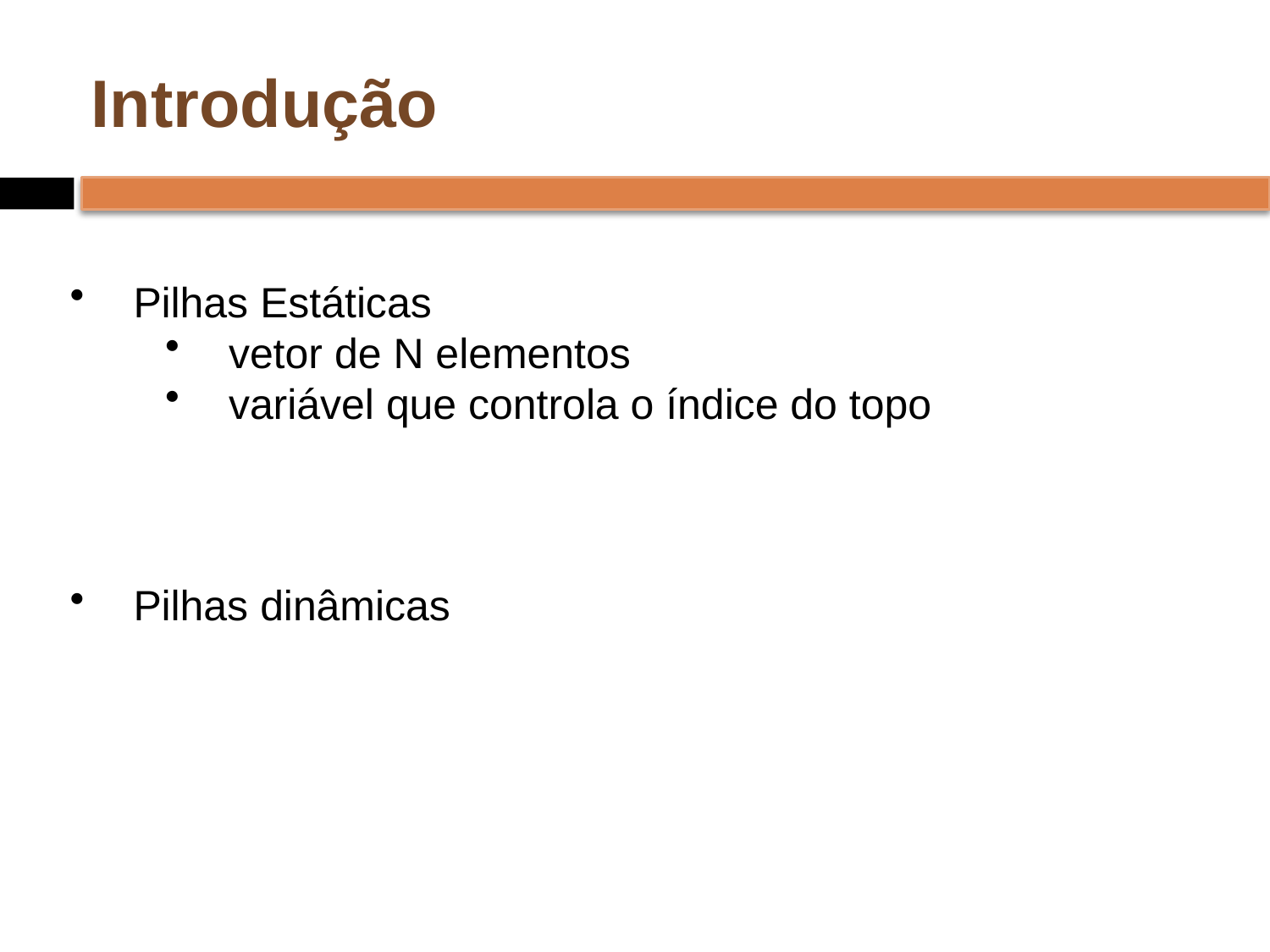

# Introdução

Pilhas Estáticas
vetor de N elementos
variável que controla o índice do topo

Pilhas dinâmicas
5